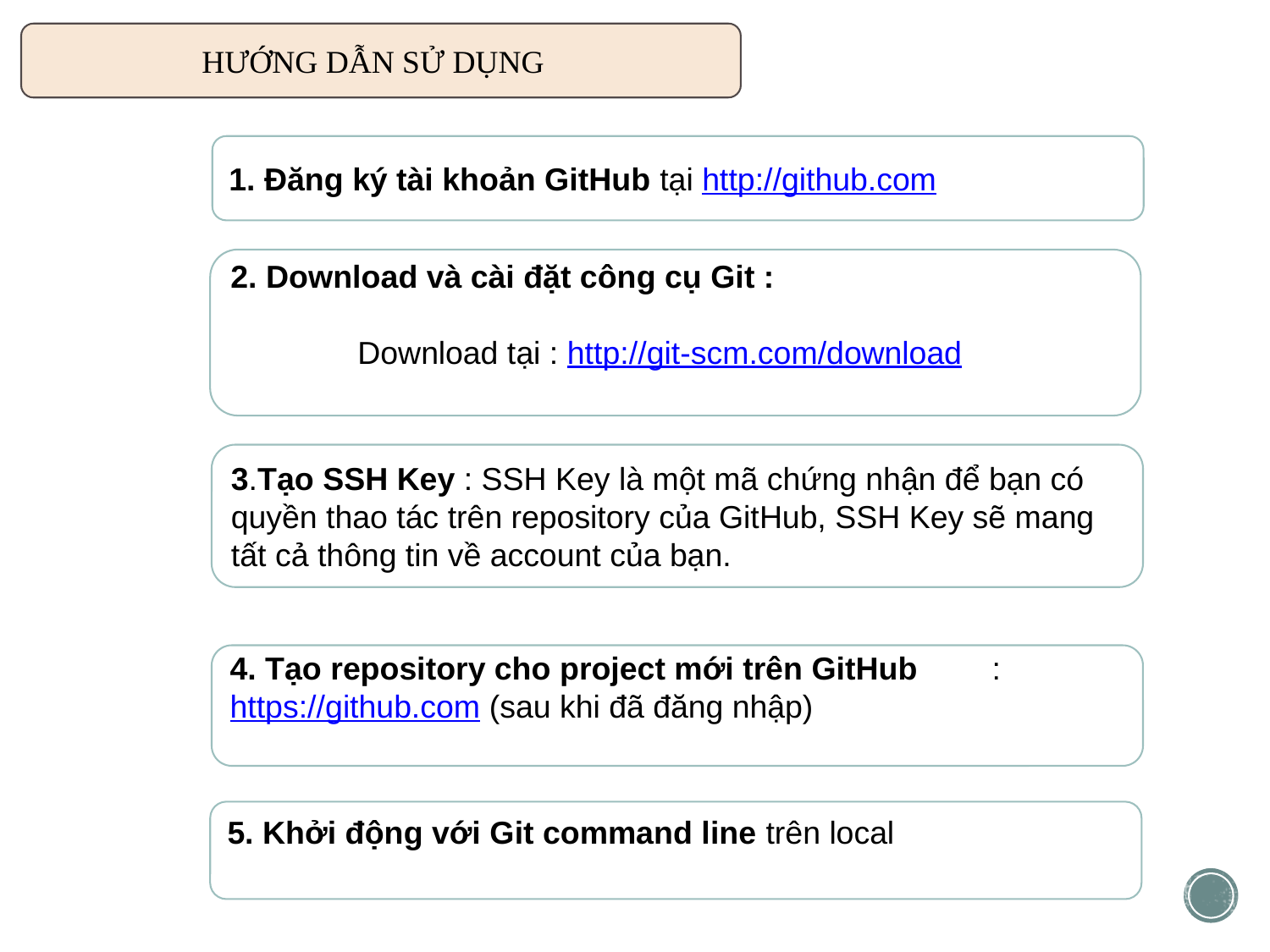

HƯỚNG DẪN SỬ DỤNG
1. Đăng ký tài khoản GitHub tại http://github.com
2. Download và cài đặt công cụ Git :

	Download tại : http://git-scm.com/download

3.Tạo SSH Key : SSH Key là một mã chứng nhận để bạn có quyền thao tác trên repository của GitHub, SSH Key sẽ mang tất cả thông tin về account của bạn.
4. Tạo repository cho project mới trên GitHub 	: https://github.com (sau khi đã đăng nhập)
5. Khởi động với Git command line trên local